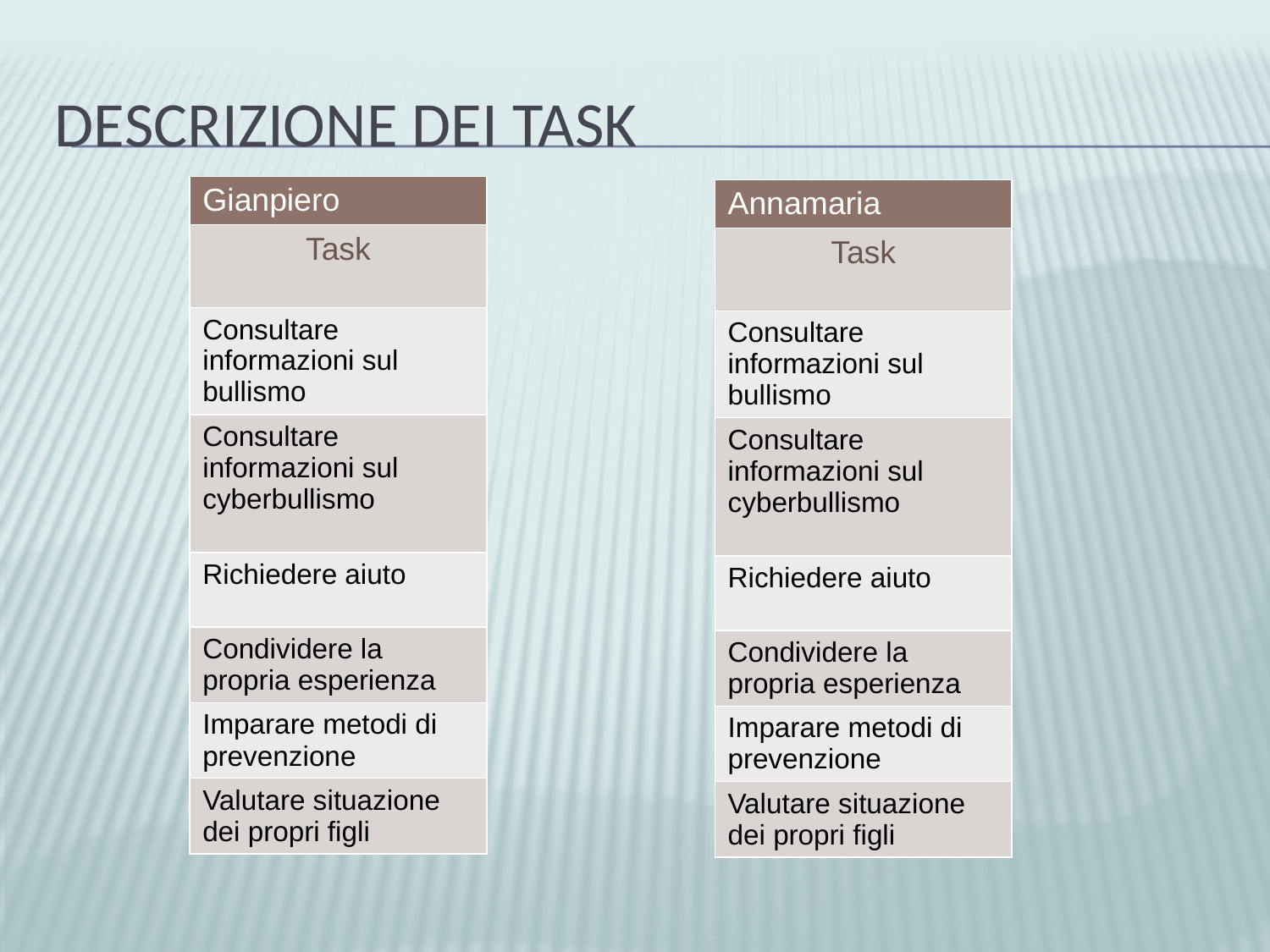

# Descrizione dei task
| Gianpiero |
| --- |
| Task |
| Consultare informazioni sul bullismo |
| Consultare informazioni sul cyberbullismo |
| Richiedere aiuto |
| Condividere la propria esperienza |
| Imparare metodi di prevenzione |
| Valutare situazione dei propri figli |
| Annamaria |
| --- |
| Task |
| Consultare informazioni sul bullismo |
| Consultare informazioni sul cyberbullismo |
| Richiedere aiuto |
| Condividere la propria esperienza |
| Imparare metodi di prevenzione |
| Valutare situazione dei propri figli |